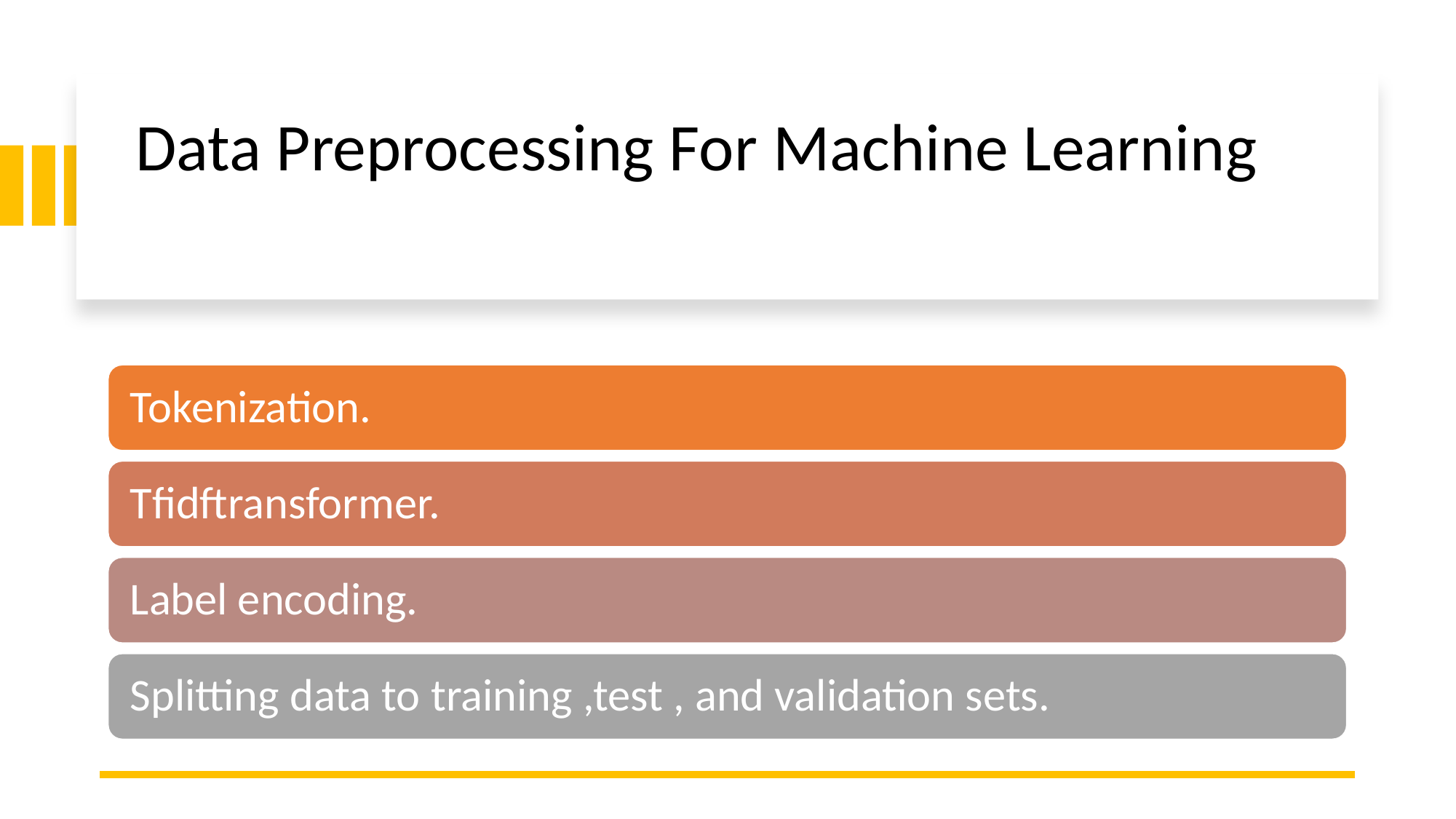

# Data Preprocessing For Machine Learning

Tokenization.
Tfidftransformer.
Label encoding.
Splitting data to training ,test , and validation sets.